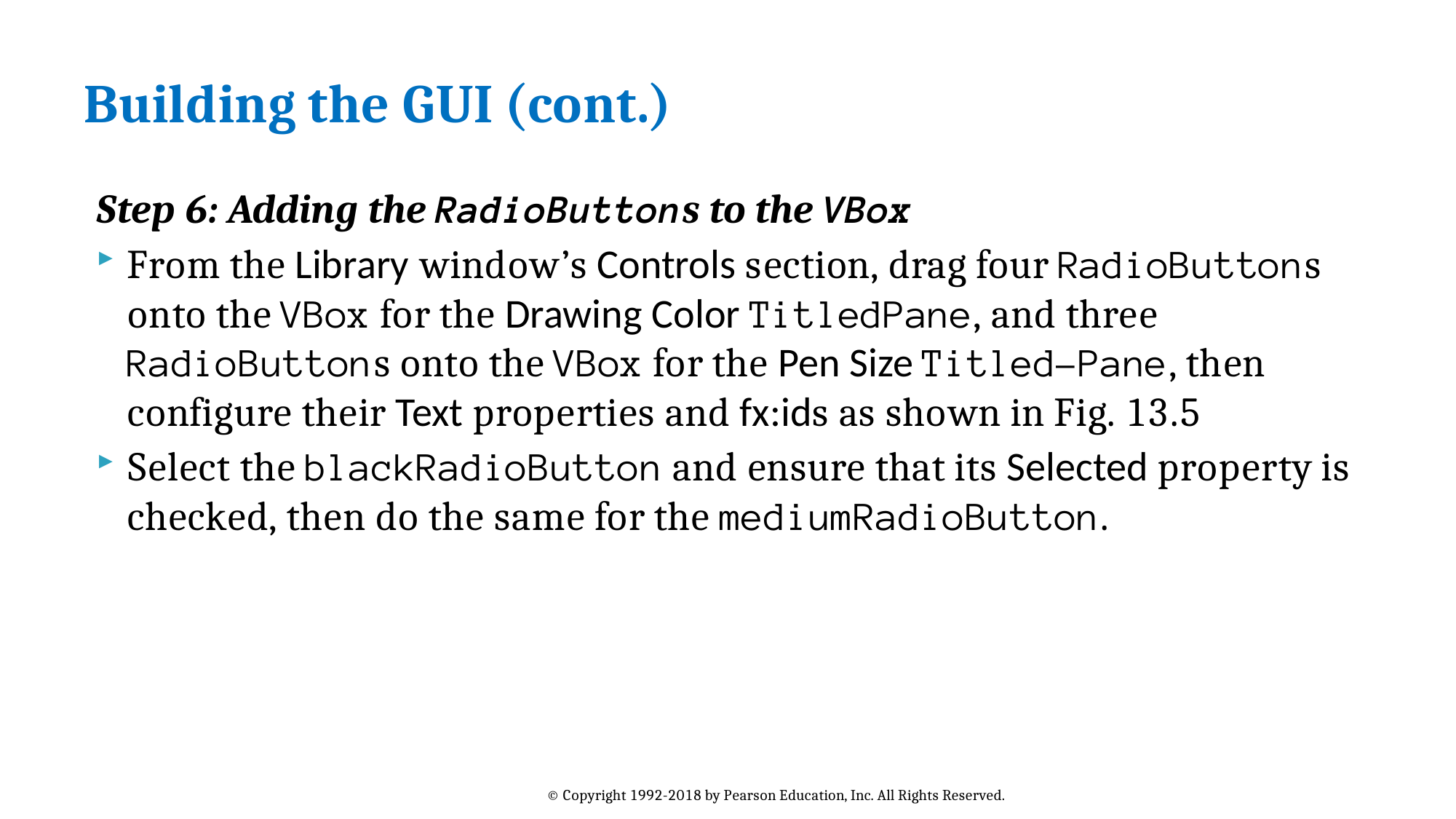

# Building the GUI (cont.)
Step 6: Adding the RadioButtons to the VBox
From the Library window’s Controls section, drag four RadioButtons onto the VBox for the Drawing Color TitledPane, and three RadioButtons onto the VBox for the Pen Size Titled-Pane, then configure their Text properties and fx:ids as shown in Fig. 13.5
Select the blackRadioButton and ensure that its Selected property is checked, then do the same for the mediumRadioButton.
© Copyright 1992-2018 by Pearson Education, Inc. All Rights Reserved.